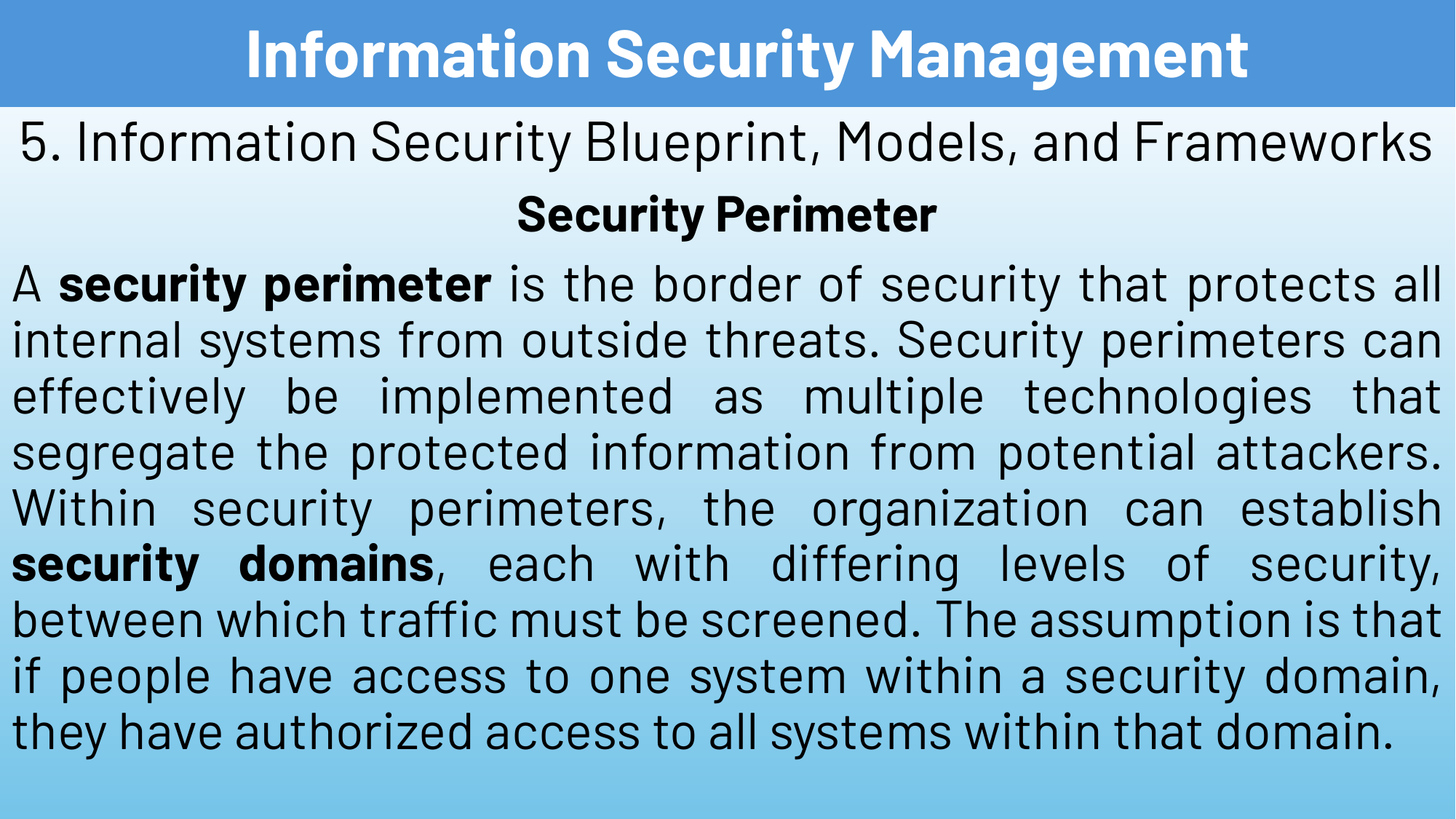

Information Security Management
5. Information Security Blueprint, Models, and Frameworks
Security Perimeter
A security perimeter is the border of security that protects all internal systems from outside threats. Security perimeters can effectively be implemented as multiple technologies that segregate the protected information from potential attackers. Within security perimeters, the organization can establish security domains, each with differing levels of security, between which traffic must be screened. The assumption is that if people have access to one system within a security domain, they have authorized access to all systems within that domain.